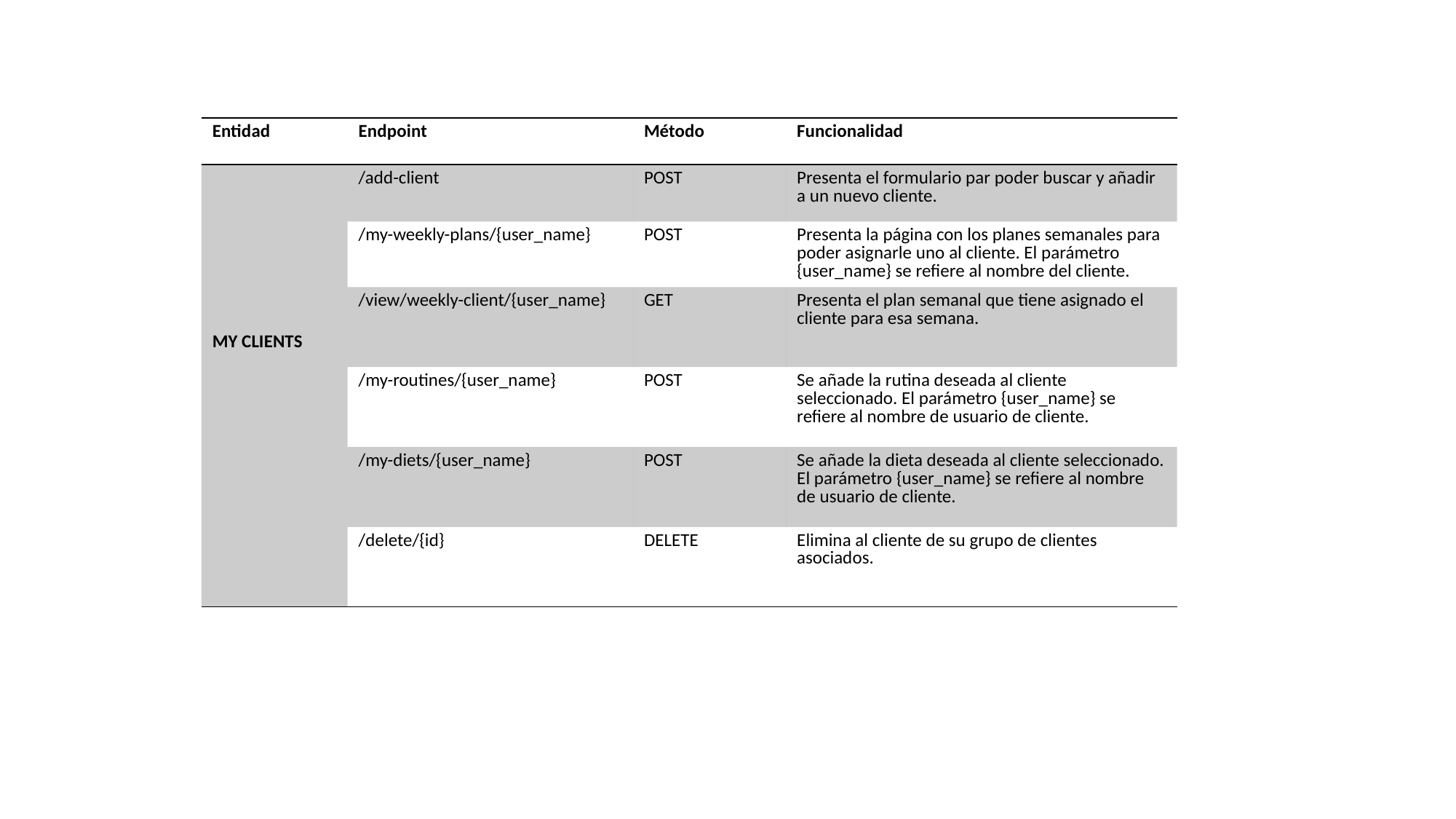

| Entidad | Endpoint | Método | Funcionalidad |
| --- | --- | --- | --- |
| MY CLIENTS | /add-client | POST | Presenta el formulario par poder buscar y añadir a un nuevo cliente. |
| MY CLIENTS /my-clients | /my-weekly-plans/{user\_name} | POST | Presenta la página con los planes semanales para poder asignarle uno al cliente. El parámetro {user\_name} se refiere al nombre del cliente. |
|  | /view/weekly-client/{user\_name} | GET | Presenta el plan semanal que tiene asignado el cliente para esa semana. |
|  | /my-routines/{user\_name} | POST | Se añade la rutina deseada al cliente seleccionado. El parámetro {user\_name} se refiere al nombre de usuario de cliente. |
|  | /my-diets/{user\_name} | POST | Se añade la dieta deseada al cliente seleccionado. El parámetro {user\_name} se refiere al nombre de usuario de cliente. |
|  | /delete/{id} | DELETE | Elimina al cliente de su grupo de clientes asociados. |